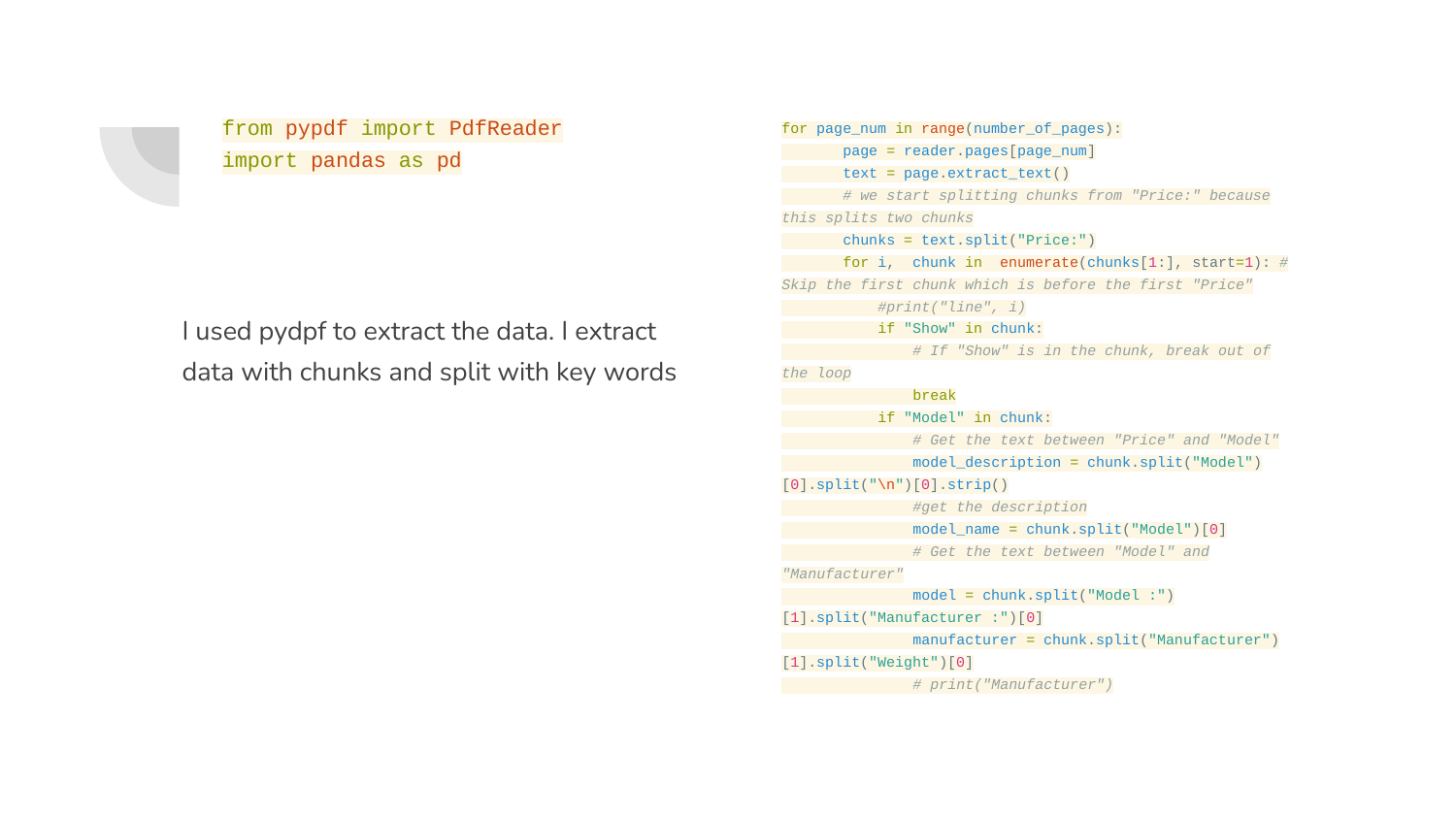

# from pypdf import PdfReader
import pandas as pd

for page_num in range(number_of_pages):
       page = reader.pages[page_num]
       text = page.extract_text()
       # we start splitting chunks from "Price:" because this splits two chunks
       chunks = text.split("Price:")
       for i,  chunk in  enumerate(chunks[1:], start=1): # Skip the first chunk which is before the first "Price"
           #print("line", i)
           if "Show" in chunk:
               # If "Show" is in the chunk, break out of the loop
               break
           if "Model" in chunk:
               # Get the text between "Price" and "Model"
               model_description = chunk.split("Model")[0].split("\n")[0].strip()
               #get the description
               model_name = chunk.split("Model")[0]
               # Get the text between "Model" and "Manufacturer"
               model = chunk.split("Model :")[1].split("Manufacturer :")[0]
               manufacturer = chunk.split("Manufacturer")[1].split("Weight")[0]
               # print("Manufacturer")
I used pydpf to extract the data. I extract data with chunks and split with key words